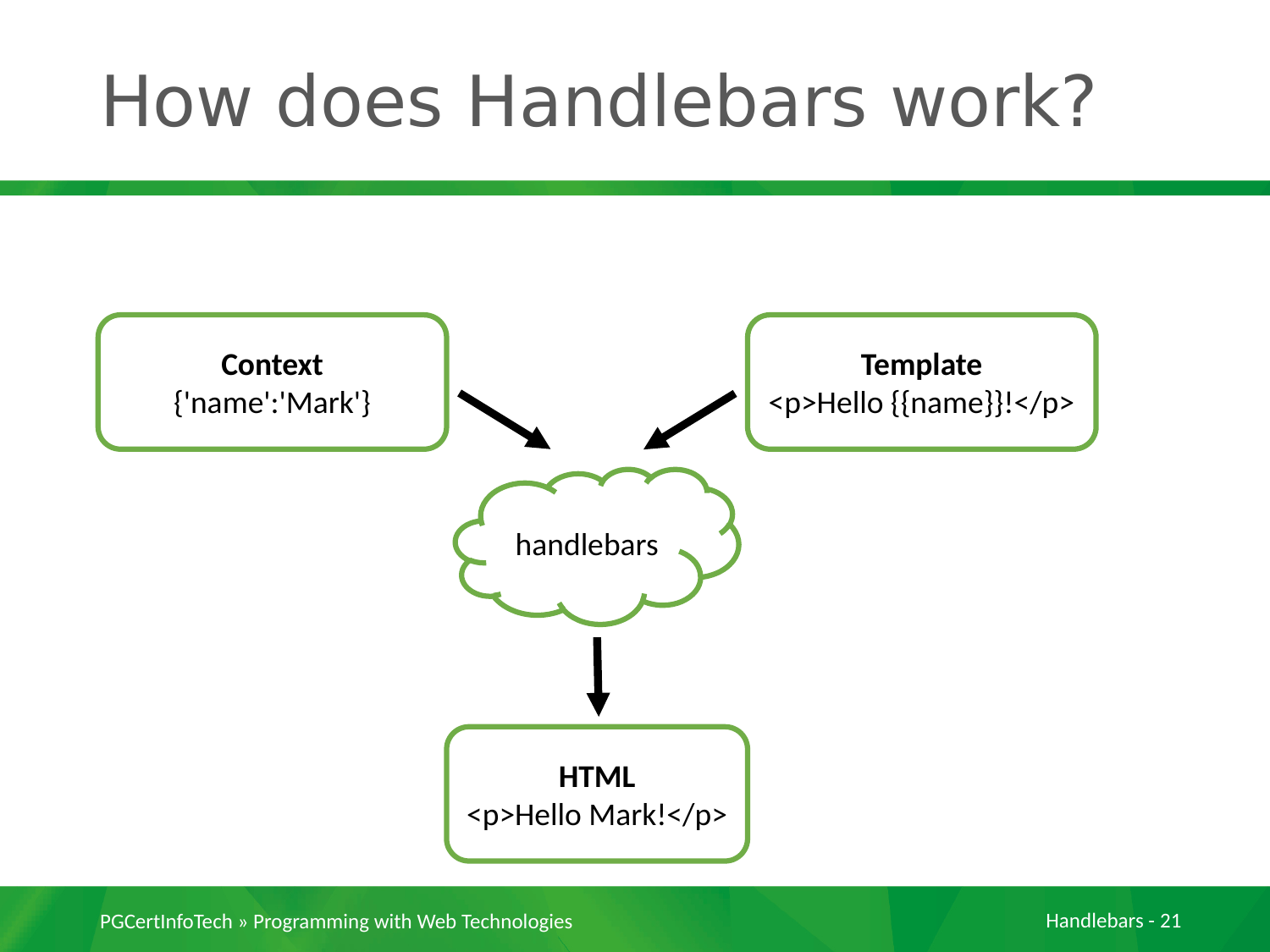

# How does Handlebars work?
Context
{'name':'Mark'}
Template
<p>Hello {{name}}!</p>
handlebars
HTML
<p>Hello Mark!</p>
PGCertInfoTech » Programming with Web Technologies